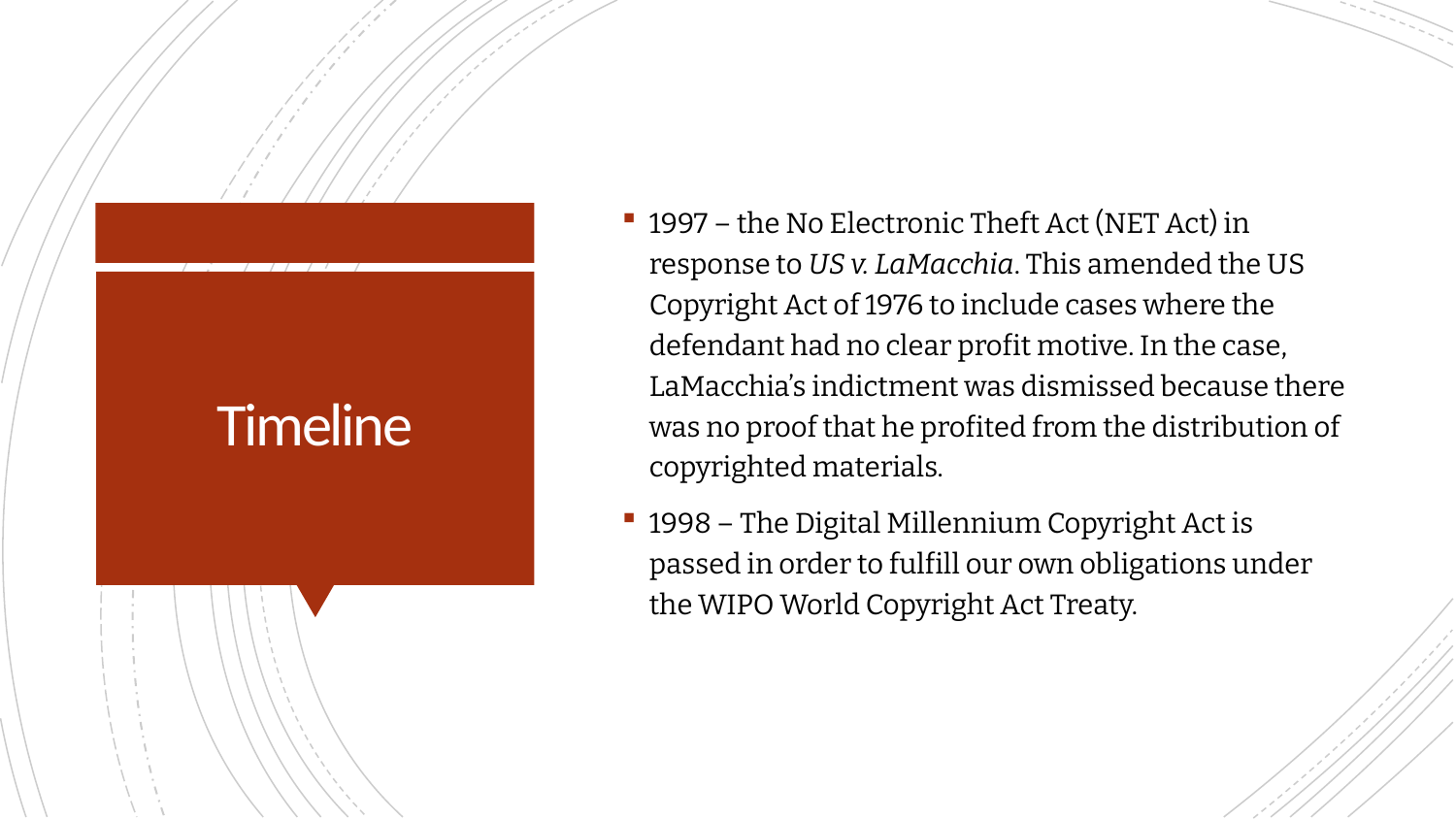

1997 – the No Electronic Theft Act (NET Act) in response to US v. LaMacchia. This amended the US Copyright Act of 1976 to include cases where the defendant had no clear profit motive. In the case, LaMacchia’s indictment was dismissed because there was no proof that he profited from the distribution of copyrighted materials.
1998 – The Digital Millennium Copyright Act is passed in order to fulfill our own obligations under the WIPO World Copyright Act Treaty.
# Timeline